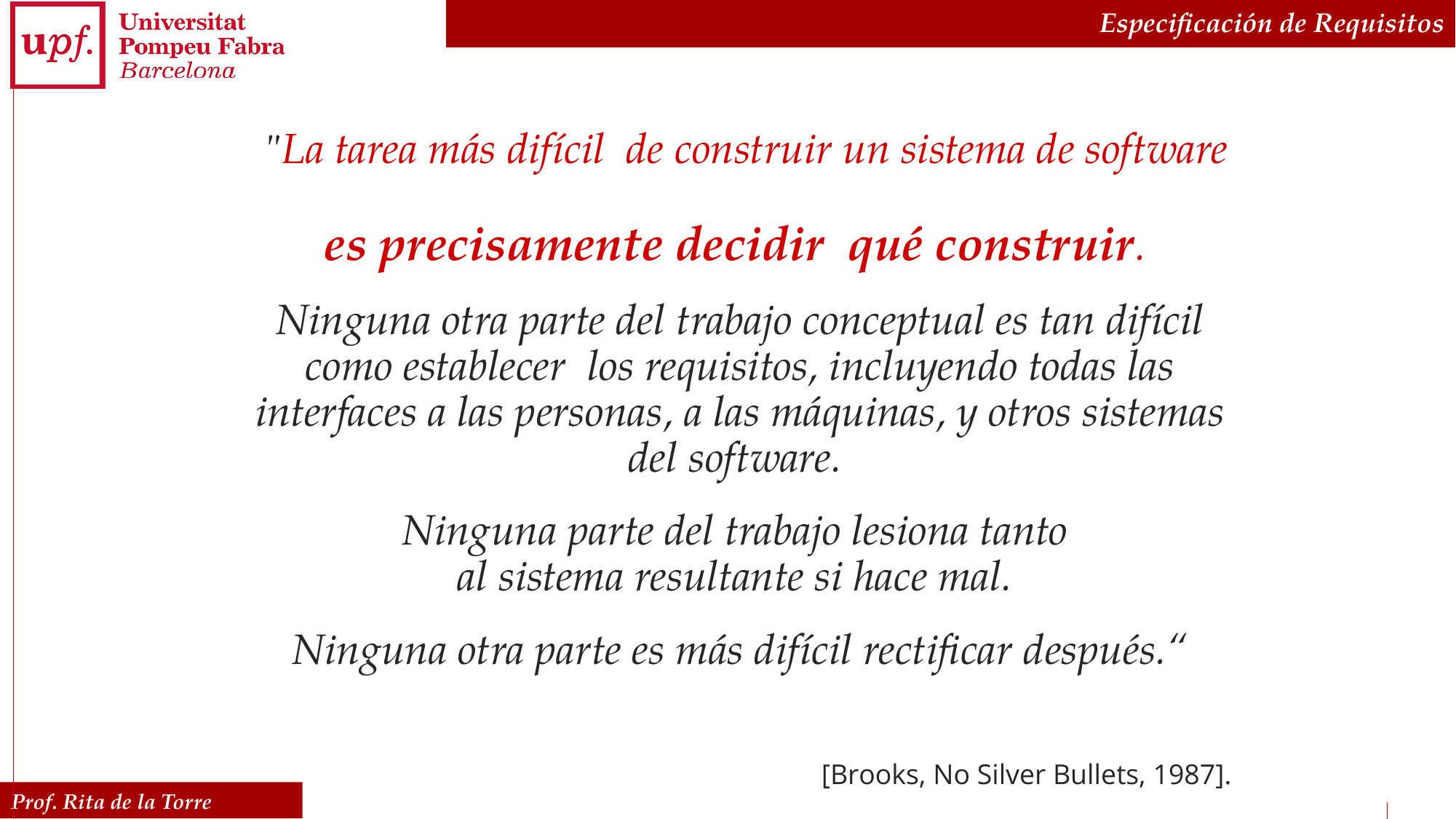

# Especificación de Requisitos
 "La tarea más difícil  de construir un sistema de software
es precisamente decidir  qué construir.
Ninguna otra parte del trabajo conceptual es tan difícil como establecer  los requisitos, incluyendo todas las interfaces a las personas, a las máquinas, y otros sistemas del software.
Ninguna parte del trabajo lesiona tanto
al sistema resultante si hace mal.
Ninguna otra parte es más difícil rectificar después.“

[Brooks, No Silver Bullets, 1987].